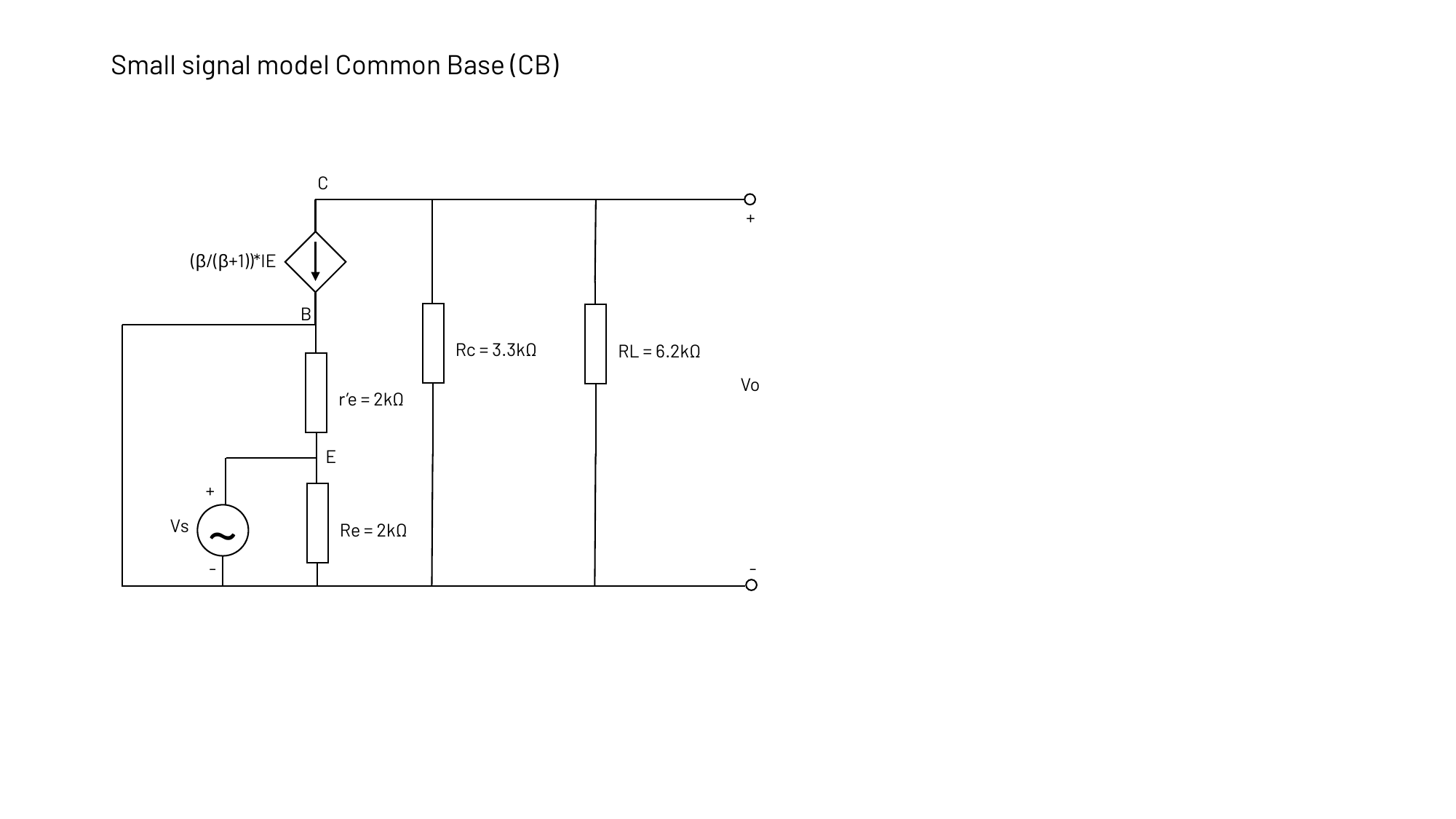

# Small signal model Common Base (CB)
C

+
(β/(β+1))*IE
Rc = 3.3kΩ

RL = 6.2kΩ

B
r’e = 2kΩ

Vo
E
Re = 2kΩ

+
~

Vs
-
-